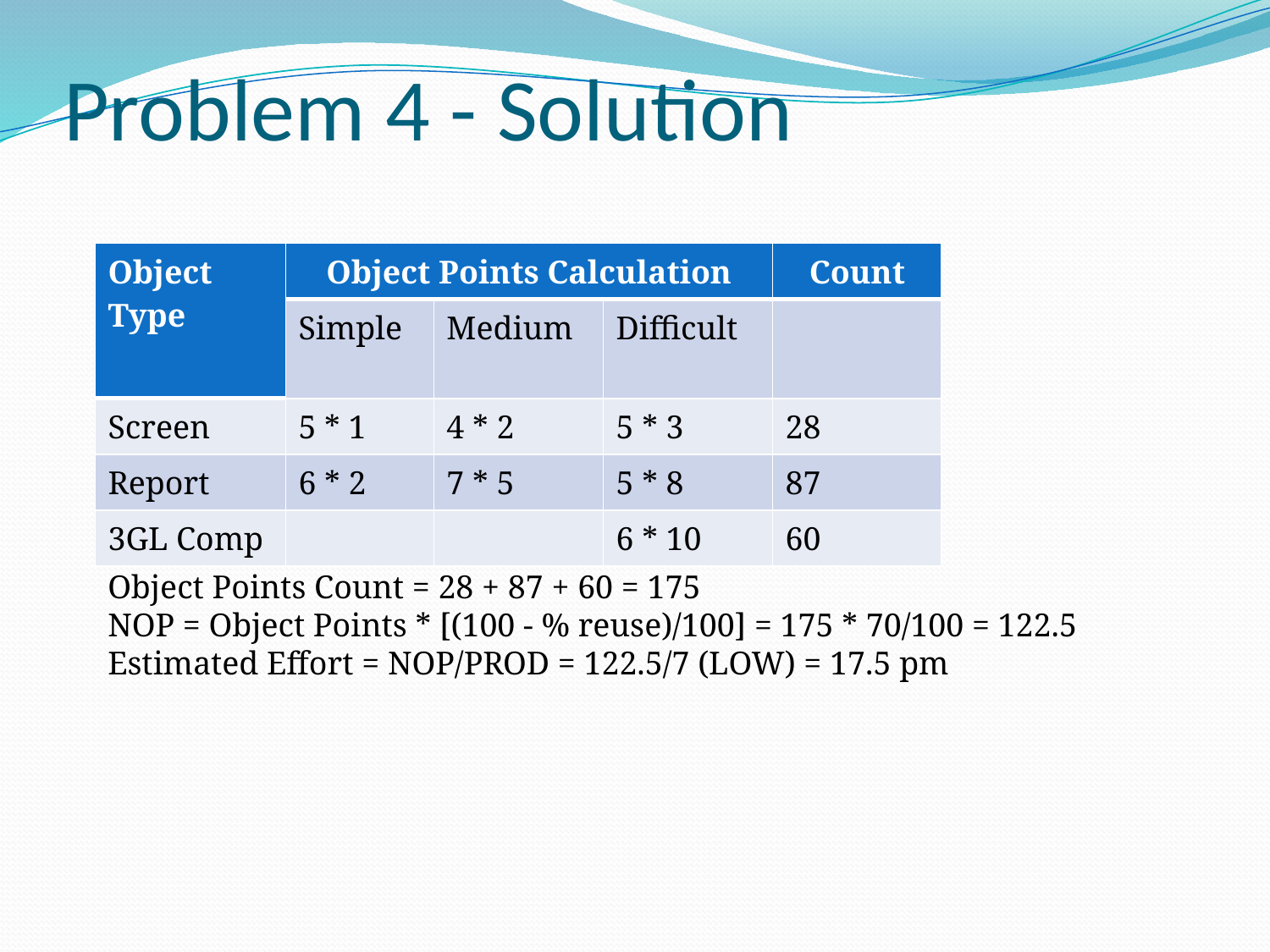

# Problem 4 - Solution

| Object Type | Object Points Calculation |  |  | Count |
| --- | --- | --- | --- | --- |
|  | Simple | Medium | Difficult |  |
| Screen | 5 \* 1 | 4 \* 2 | 5 \* 3 | 28 |
| Report | 6 \* 2 | 7 \* 5 | 5 \* 8 | 87 |
| 3GL Comp |  |  | 6 \* 10 | 60 |
Object Points Count = 28 + 87 + 60 = 175
NOP = Object Points * [(100 - % reuse)/100] = 175 * 70/100 = 122.5
Estimated Effort = NOP/PROD = 122.5/7 (LOW) = 17.5 pm